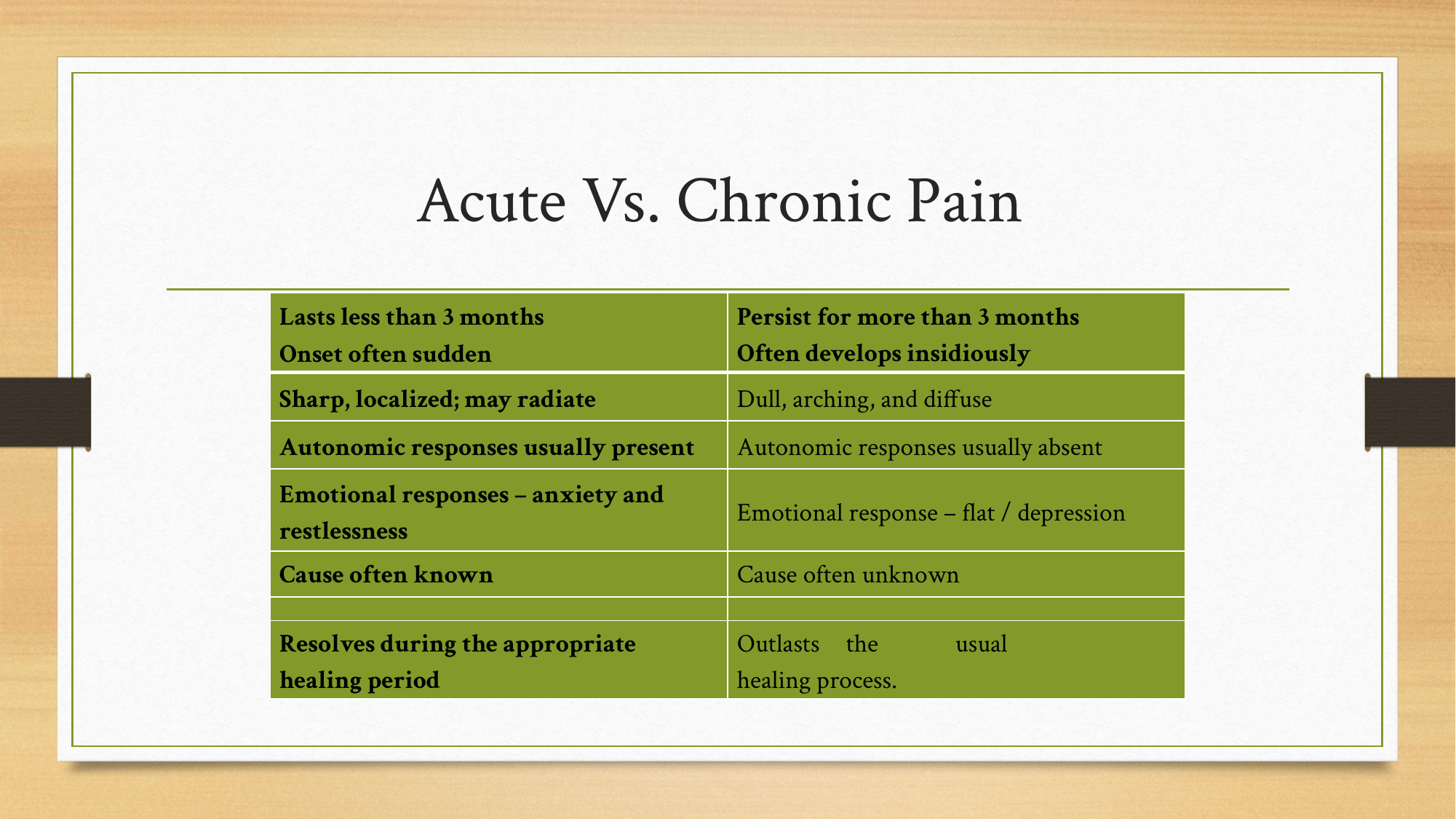

# Acute Vs. Chronic Pain
| Lasts less than 3 months Onset often sudden | Persist for more than 3 months Often develops insidiously |
| --- | --- |
| Sharp, localized; may radiate | Dull, arching, and diffuse |
| Autonomic responses usually present | Autonomic responses usually absent |
| Emotional responses – anxiety and restlessness | Emotional response – flat / depression |
| Cause often known | Cause often unknown |
|  |  |
| Resolves during the appropriate healing period | Outlasts the usual healing process. |